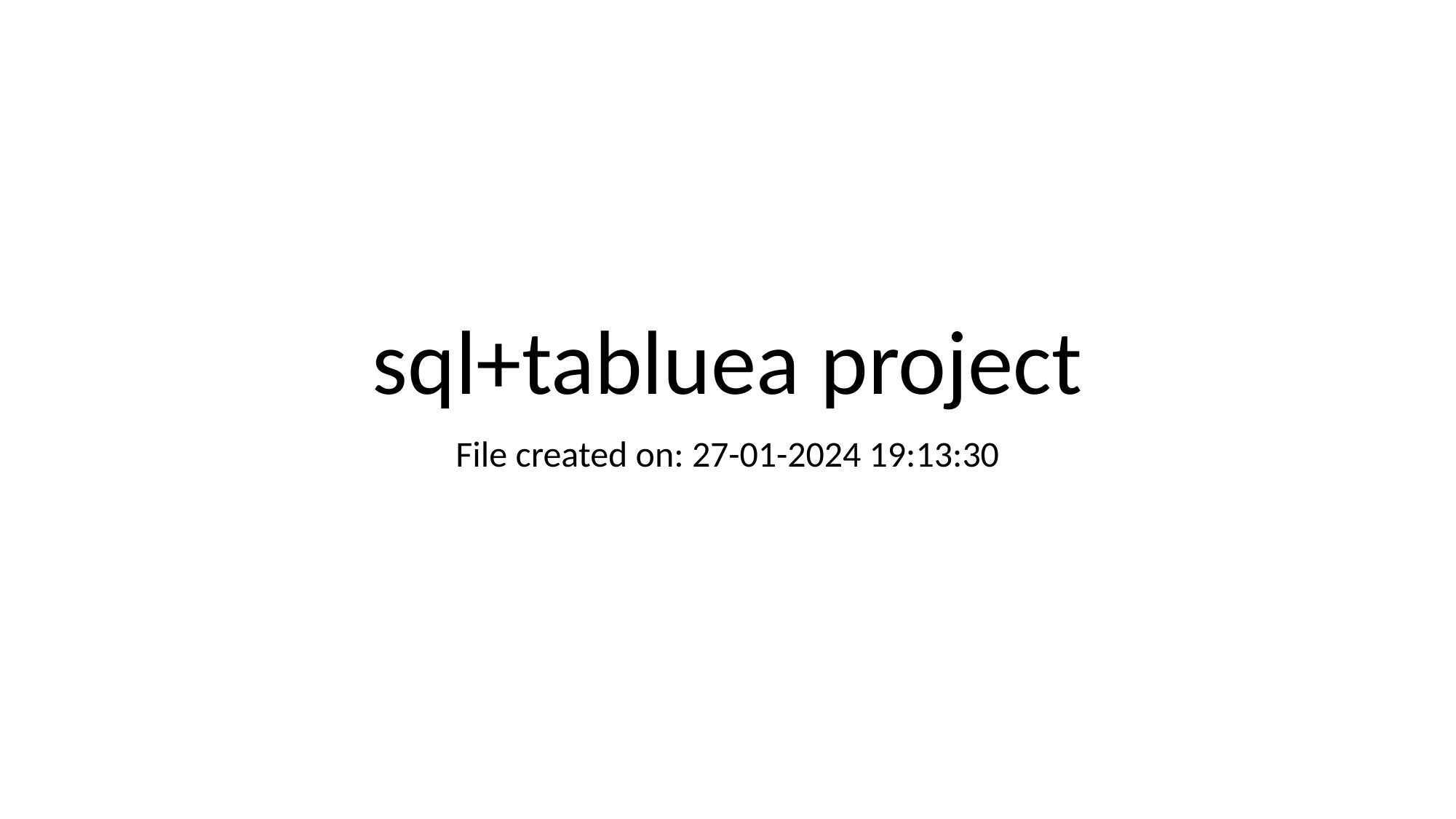

# sql+tabluea project
File created on: 27-01-2024 19:13:30